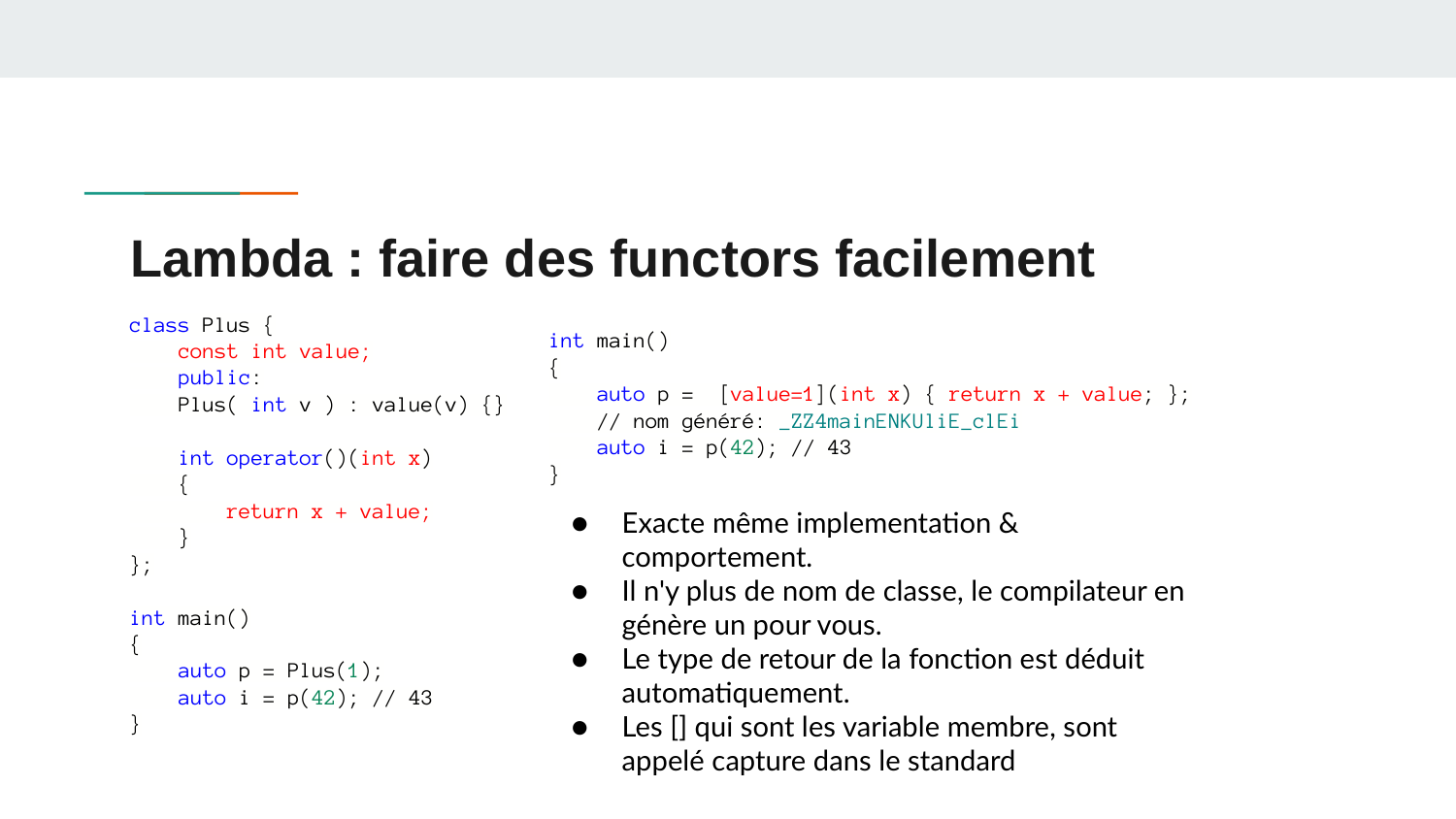

# Lambda : faire des functors facilement
class Plus {
    const int value;
    public:
    Plus( int v ) : value(v) {}

    int operator()(int x)
    {
        return x + value;
    }
};

int main()
{
    auto p = Plus(1);
    auto i = p(42); // 43
}

int main()
{
    auto p =  [value=1](int x) { return x + value; };
    // nom généré: _ZZ4mainENKUliE_clEi
    auto i = p(42); // 43
}

Exacte même implementation & comportement.
Il n'y plus de nom de classe, le compilateur en génère un pour vous.
Le type de retour de la fonction est déduit automatiquement.
Les [] qui sont les variable membre, sont appelé capture dans le standard